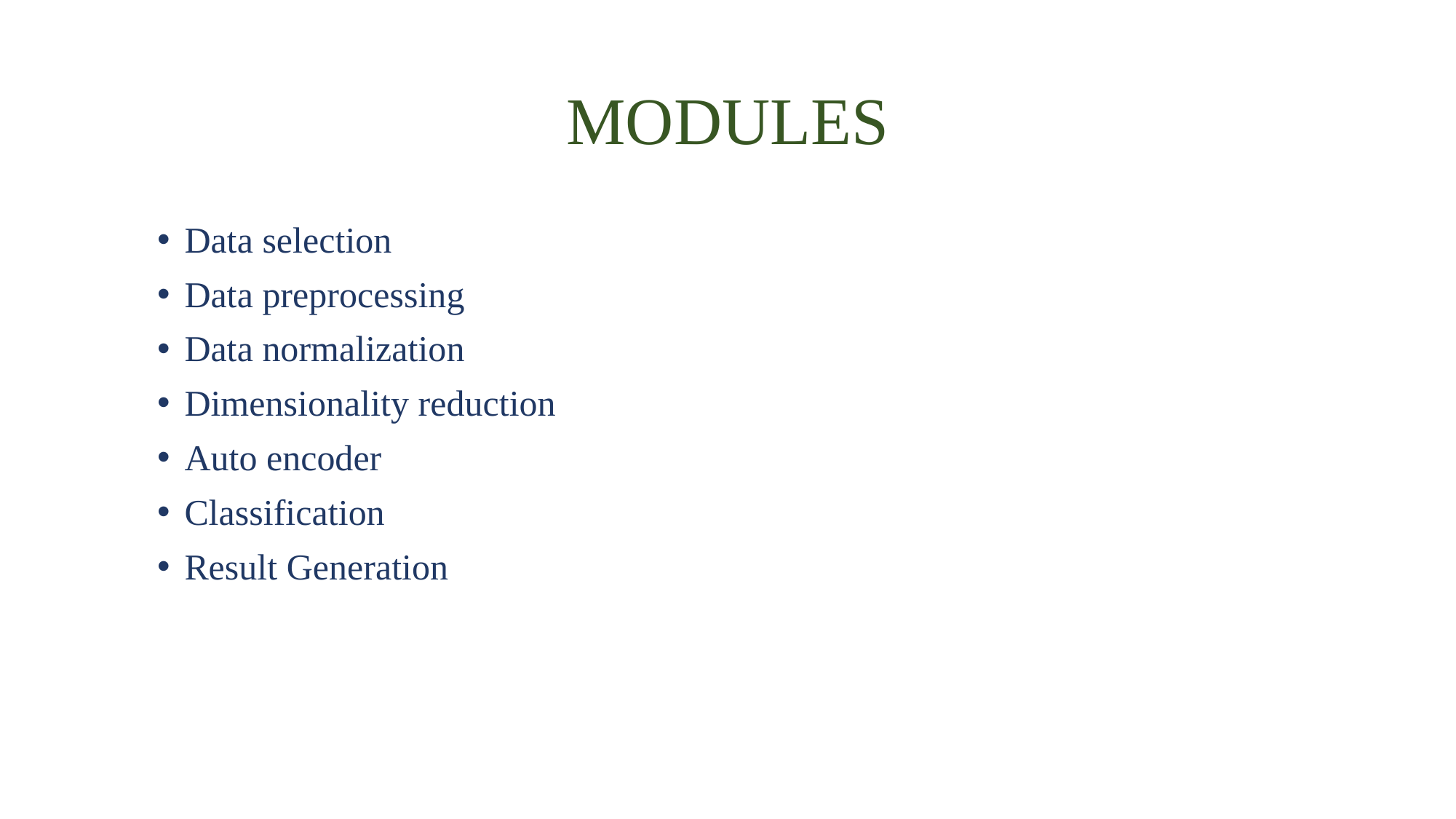

# MODULES
Data selection
Data preprocessing
Data normalization
Dimensionality reduction
Auto encoder
Classification
Result Generation